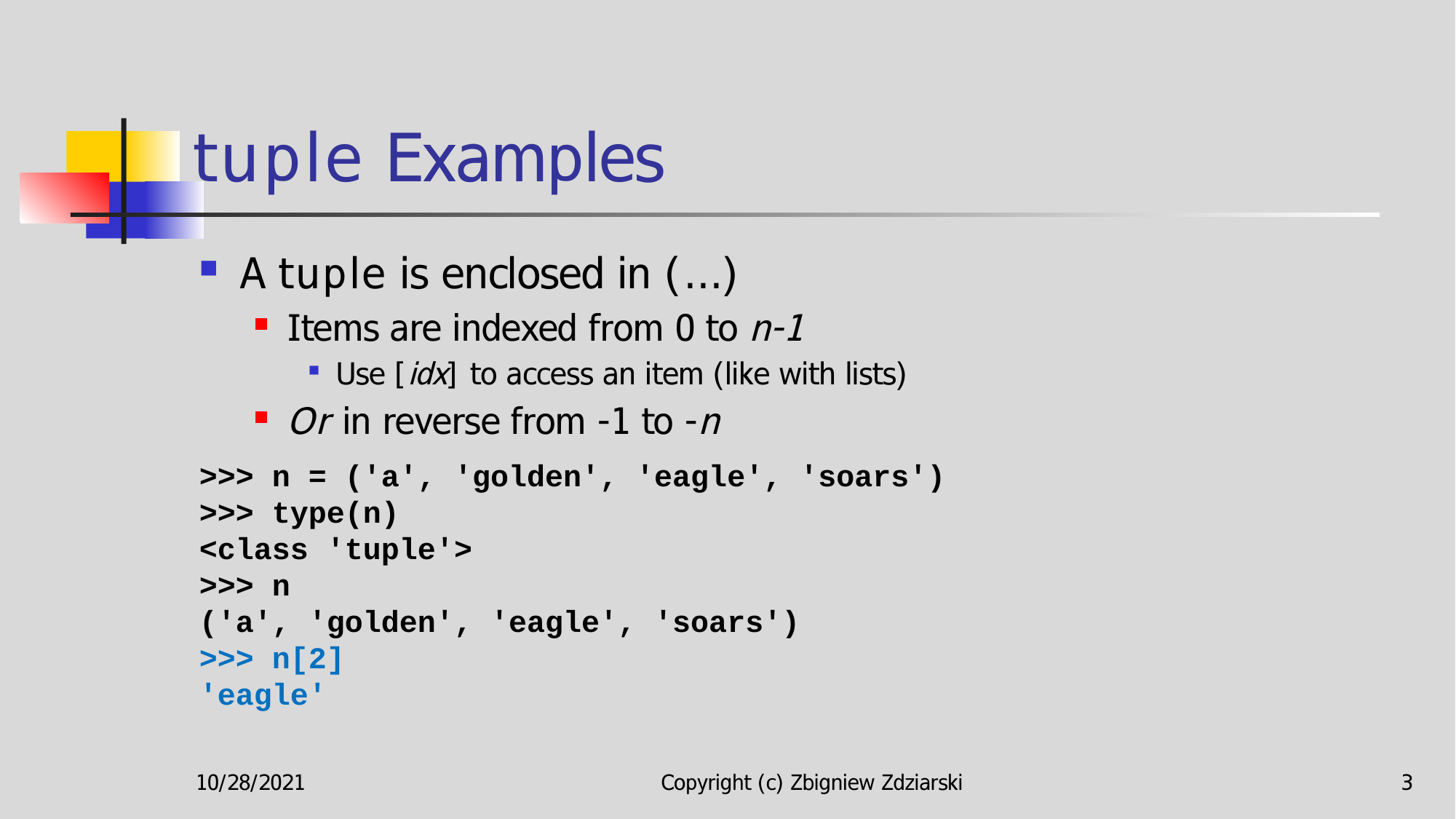

# tuple Examples
A tuple is enclosed in (...)
Items are indexed from 0 to n-1
Use [idx] to access an item (like with lists)
Or in reverse from -1 to -n

>>> n = ('a', 'golden', 'eagle', 'soars')
>>> type(n)
<class 'tuple'>
>>> n
('a', 'golden', 'eagle', 'soars')
>>> n[2]
'eagle'
10/28/2021
Copyright (c) Zbigniew Zdziarski
3